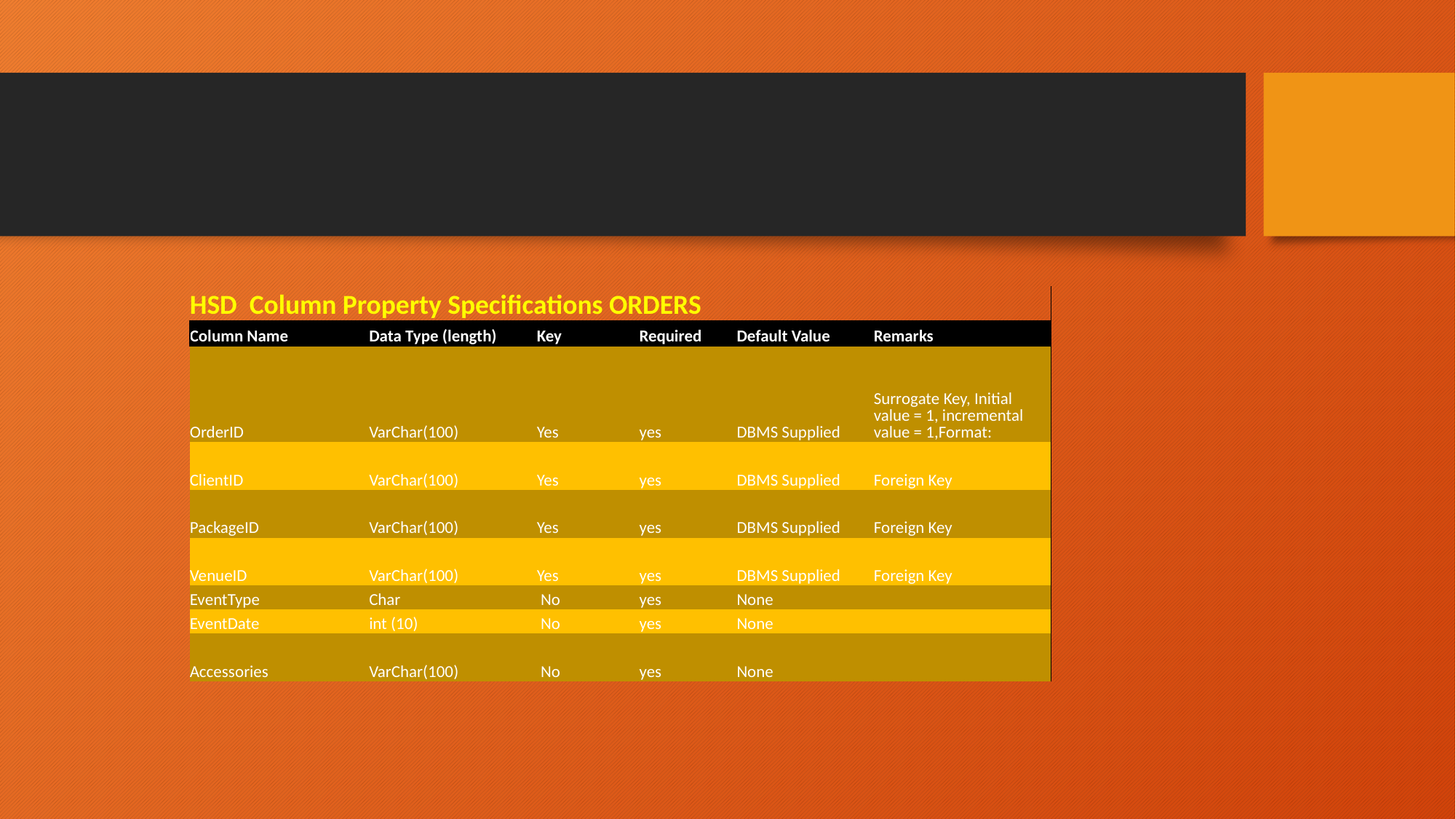

#
| HSD Column Property Specifications ORDERS |  |  |  |  |  |
| --- | --- | --- | --- | --- | --- |
| Column Name | Data Type (length) | Key | Required | Default Value | Remarks |
| OrderID | VarChar(100) | Yes | yes | DBMS Supplied | Surrogate Key, Initial value = 1, incremental value = 1,Format: |
| ClientID | VarChar(100) | Yes | yes | DBMS Supplied | Foreign Key |
| PackageID | VarChar(100) | Yes | yes | DBMS Supplied | Foreign Key |
| VenueID | VarChar(100) | Yes | yes | DBMS Supplied | Foreign Key |
| EventType | Char | No | yes | None |  |
| EventDate | int (10) | No | yes | None |  |
| Accessories | VarChar(100) | No | yes | None |  |